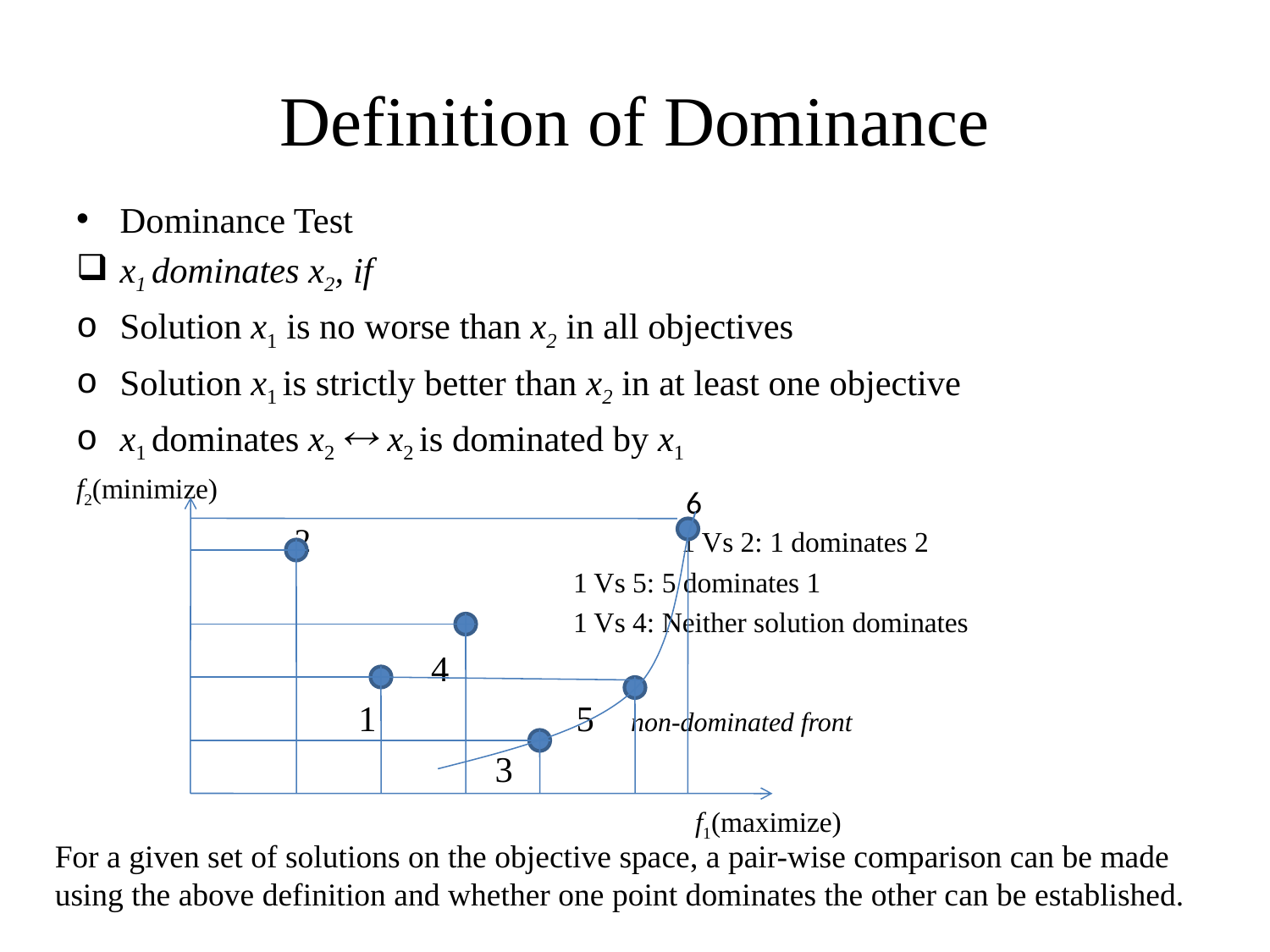

# Definition of Dominance
Dominance Test
x1 dominates x2, if 
Solution x1 is no worse than x2 in all objectives 
Solution x1 is strictly better than x2 in at least one objective
x1 dominates x2 ↔  x2 is dominated by x1
f2(minimize)
                        2                                  	   1 Vs 2: 1 dominates 2
                                                                 	   1 Vs 5: 5 dominates 1
                                                                	   1 Vs 4: Neither solution dominates
                                       4
                               1                      5    non-dominated front
                                              3
                                                                    f1(maximize)

6

For a given set of solutions on the objective space, a pair-wise comparison can be made using the above definition and whether one point dominates the other can be established.